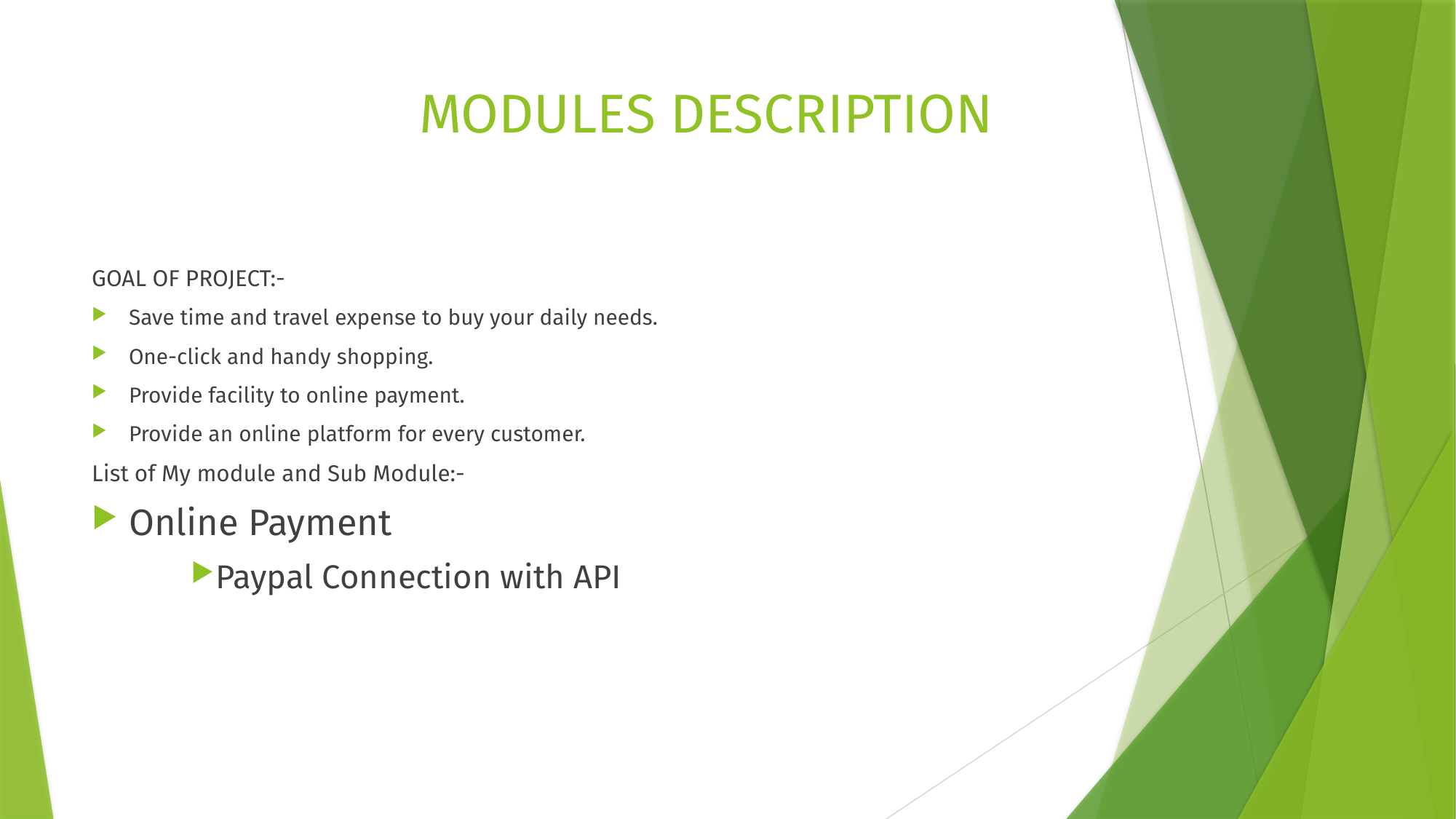

# MODULES DESCRIPTION
GOAL OF PROJECT:-
Save time and travel expense to buy your daily needs.
One-click and handy shopping.
Provide facility to online payment.
Provide an online platform for every customer.
List of My module and Sub Module:-
Online Payment
Paypal Connection with API